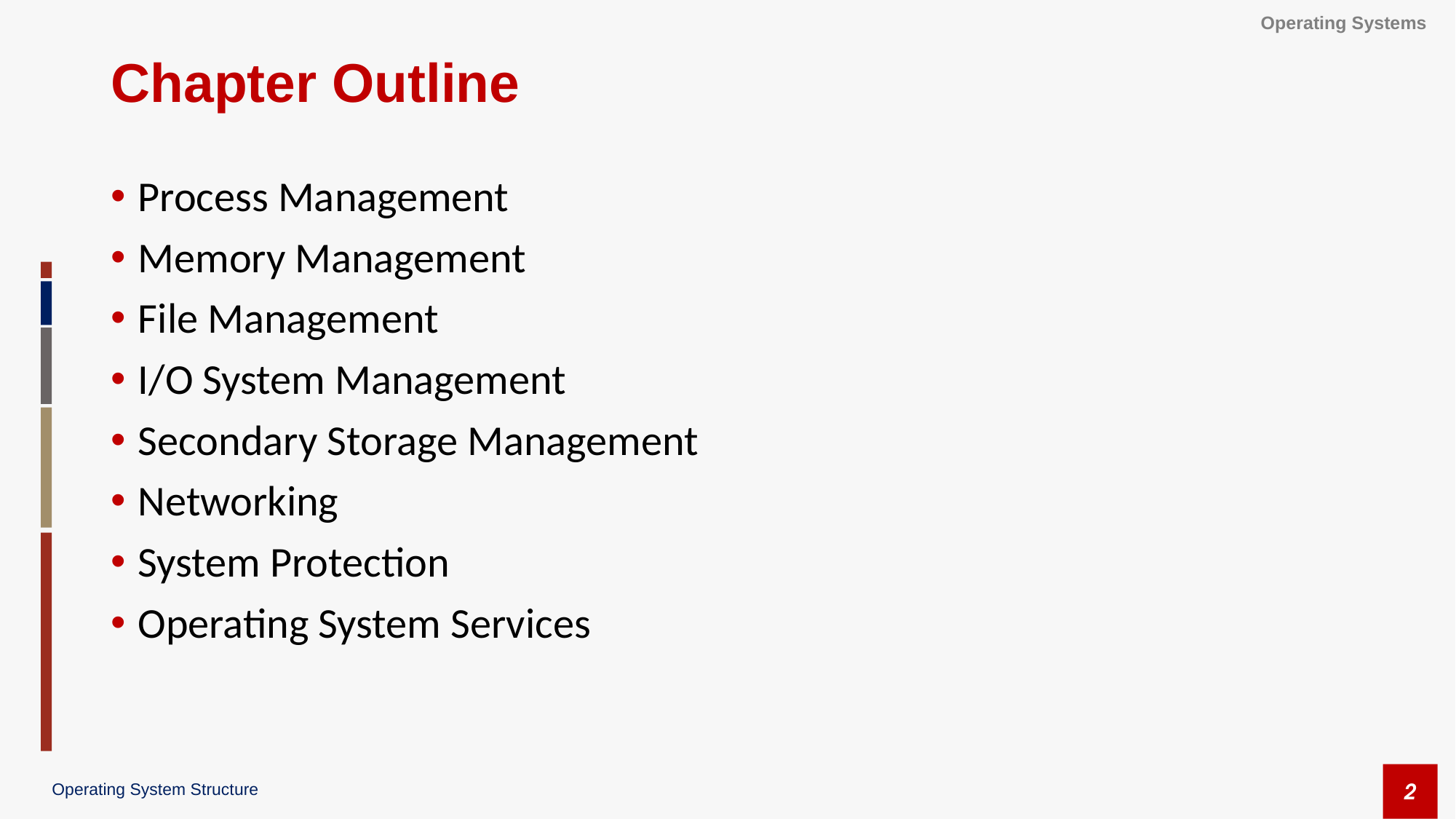

# Chapter Outline
Process Management
Memory Management
File Management
I/O System Management
Secondary Storage Management
Networking
System Protection
Operating System Services